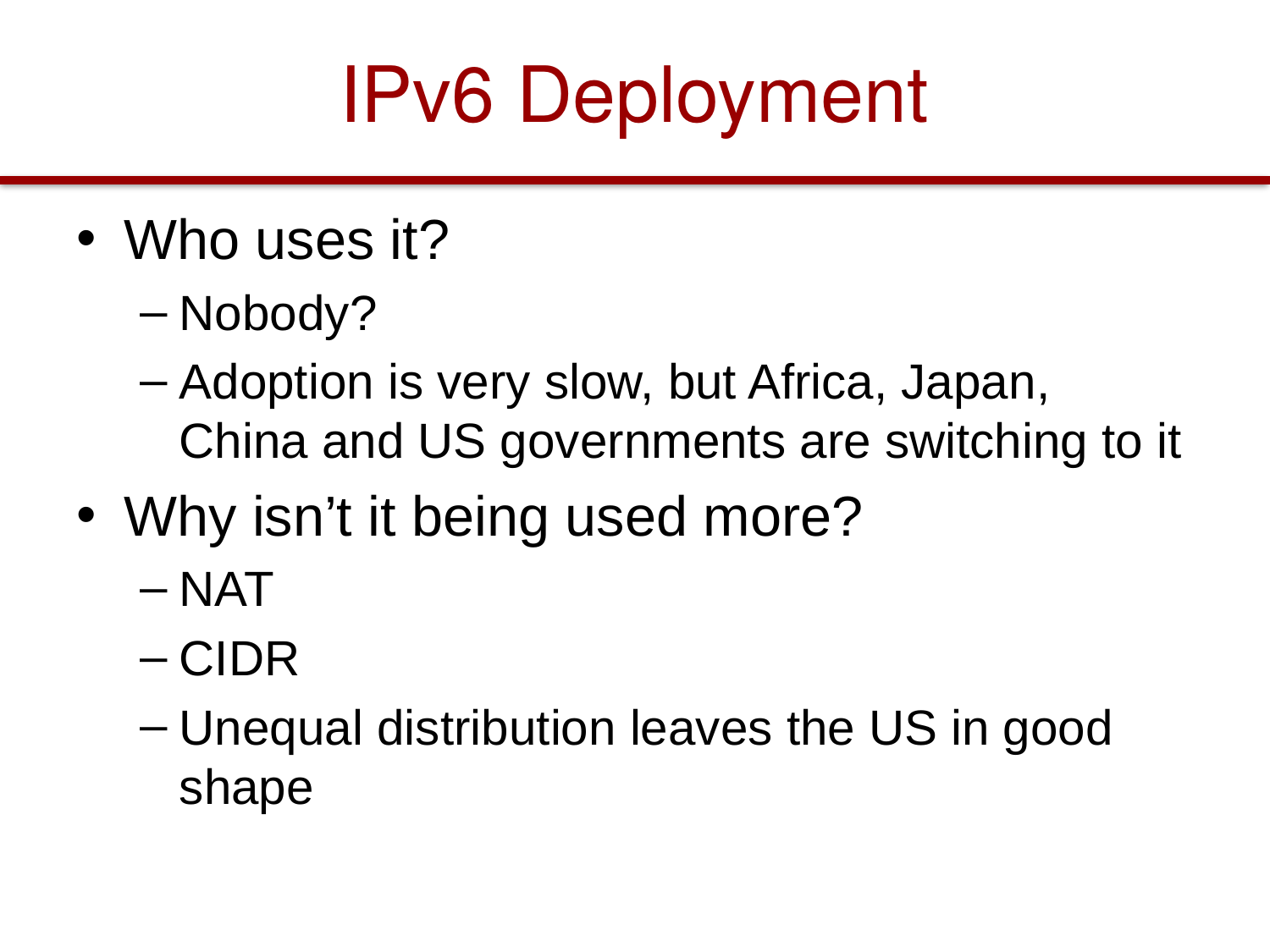

# IPv6 Deployment
Who uses it?
Nobody?
Adoption is very slow, but Africa, Japan, China and US governments are switching to it
Why isn’t it being used more?
NAT
CIDR
Unequal distribution leaves the US in good shape